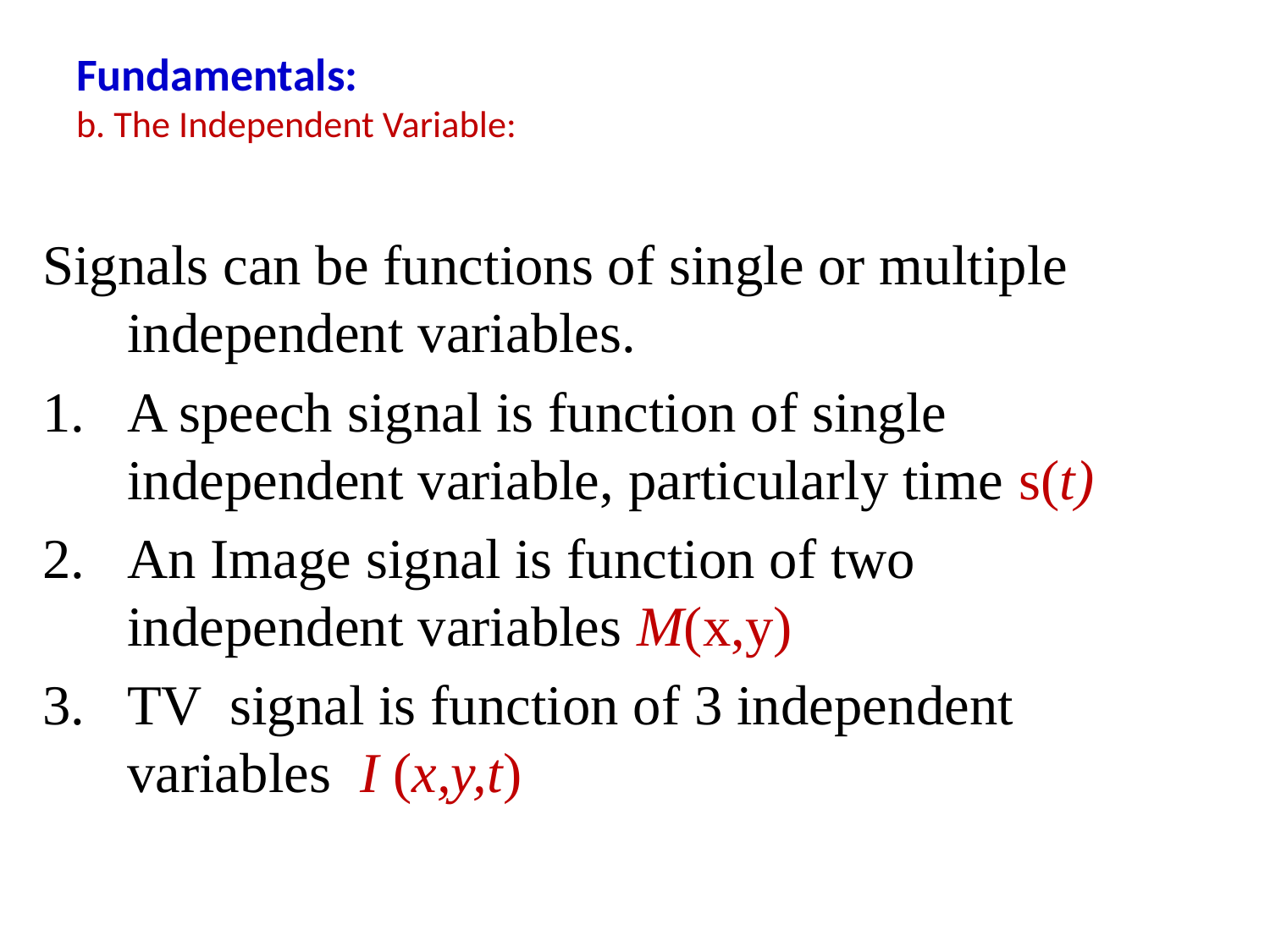

# Fundamentals: b. The Independent Variable:
Signals can be functions of single or multiple independent variables.
A speech signal is function of single independent variable, particularly time s(t)
An Image signal is function of two independent variables M(x,y)
TV  signal is function of 3 independent variables  I (x,y,t)